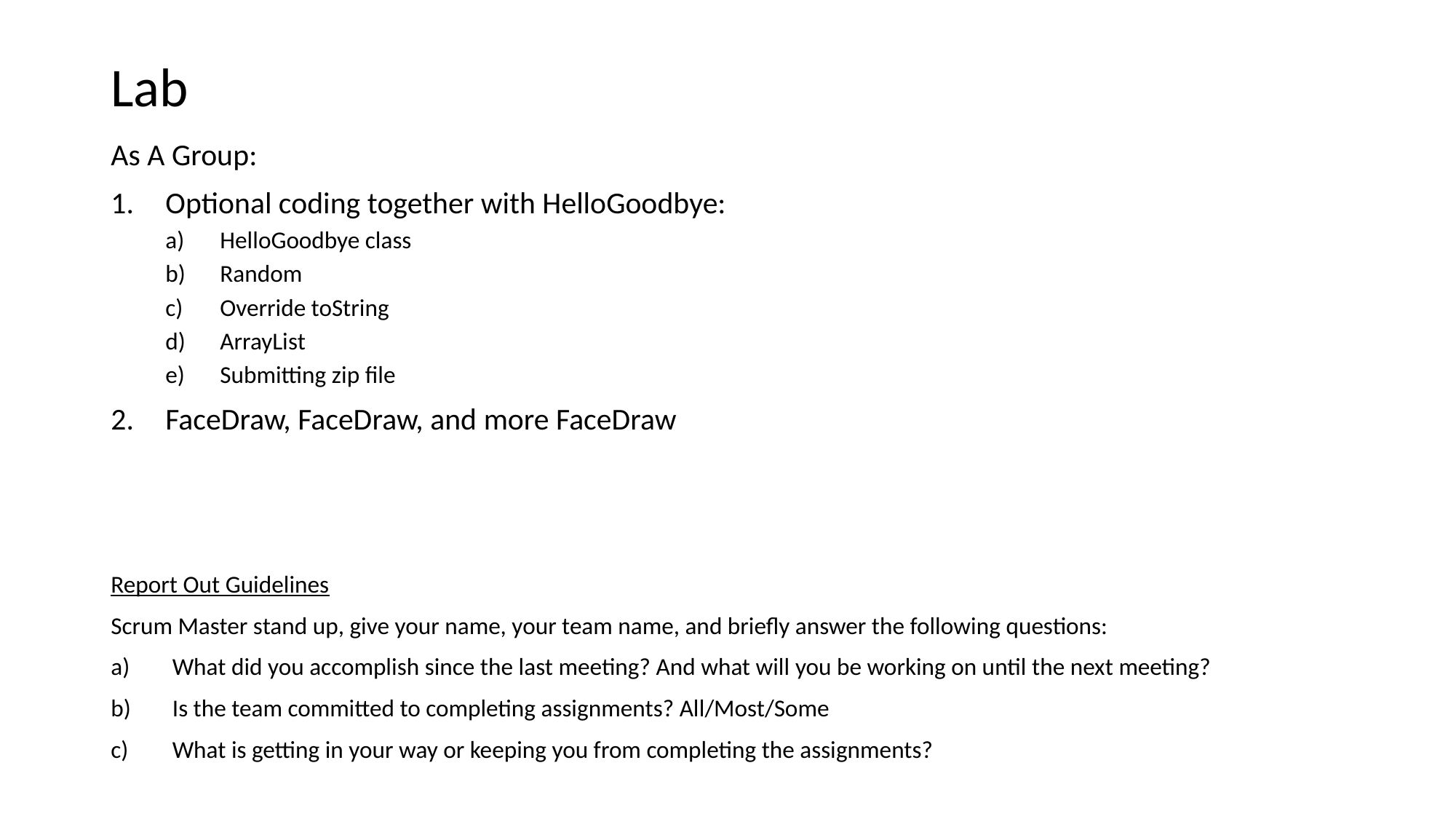

# Lab
As A Group:
Optional coding together with HelloGoodbye:
HelloGoodbye class
Random
Override toString
ArrayList
Submitting zip file
FaceDraw, FaceDraw, and more FaceDraw
Report Out Guidelines
Scrum Master stand up, give your name, your team name, and briefly answer the following questions:
What did you accomplish since the last meeting? And what will you be working on until the next meeting?
Is the team committed to completing assignments? All/Most/Some
What is getting in your way or keeping you from completing the assignments?